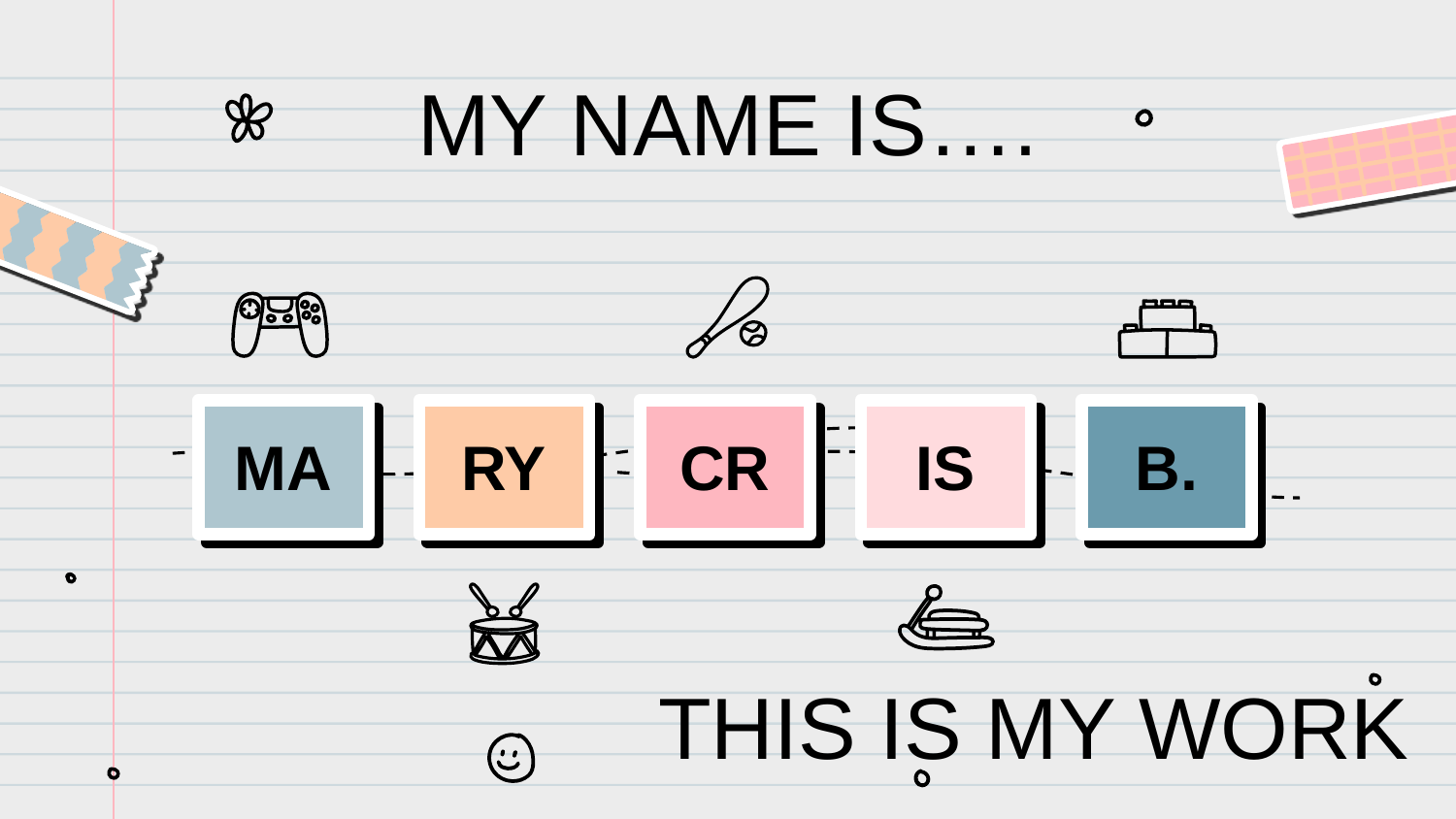

# MY NAME IS….

MA
RY
CR
IS
B.

THIS IS MY WORK